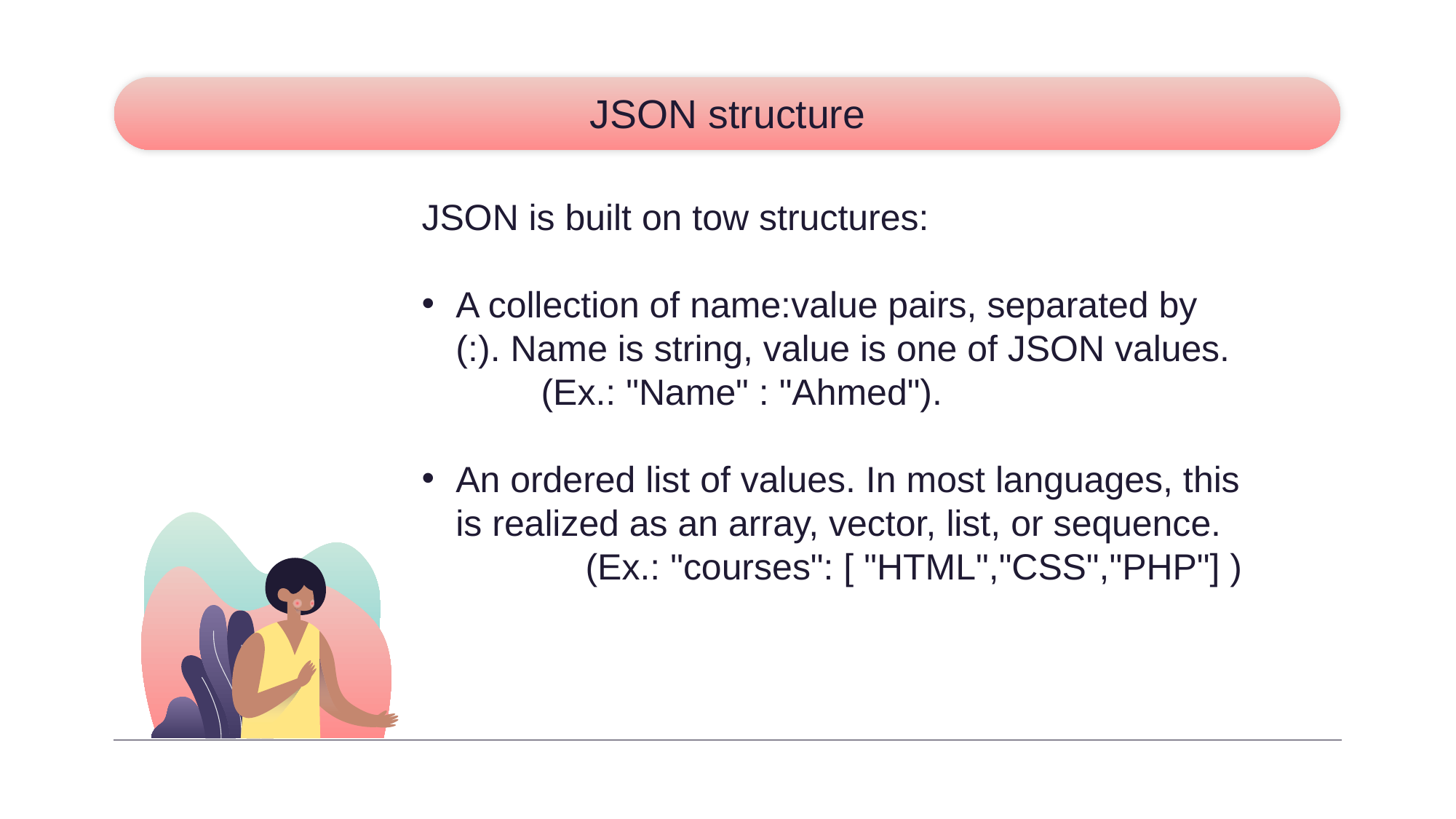

# JSON structure
JSON is built on tow structures:

A collection of name:value pairs, separated by (:). Name is string, value is one of JSON values.
	 (Ex.: "Name" : "Ahmed").

An ordered list of values. In most languages, this is realized as an array, vector, list, or sequence.
	(Ex.: "courses": [ "HTML","CSS","PHP"] )